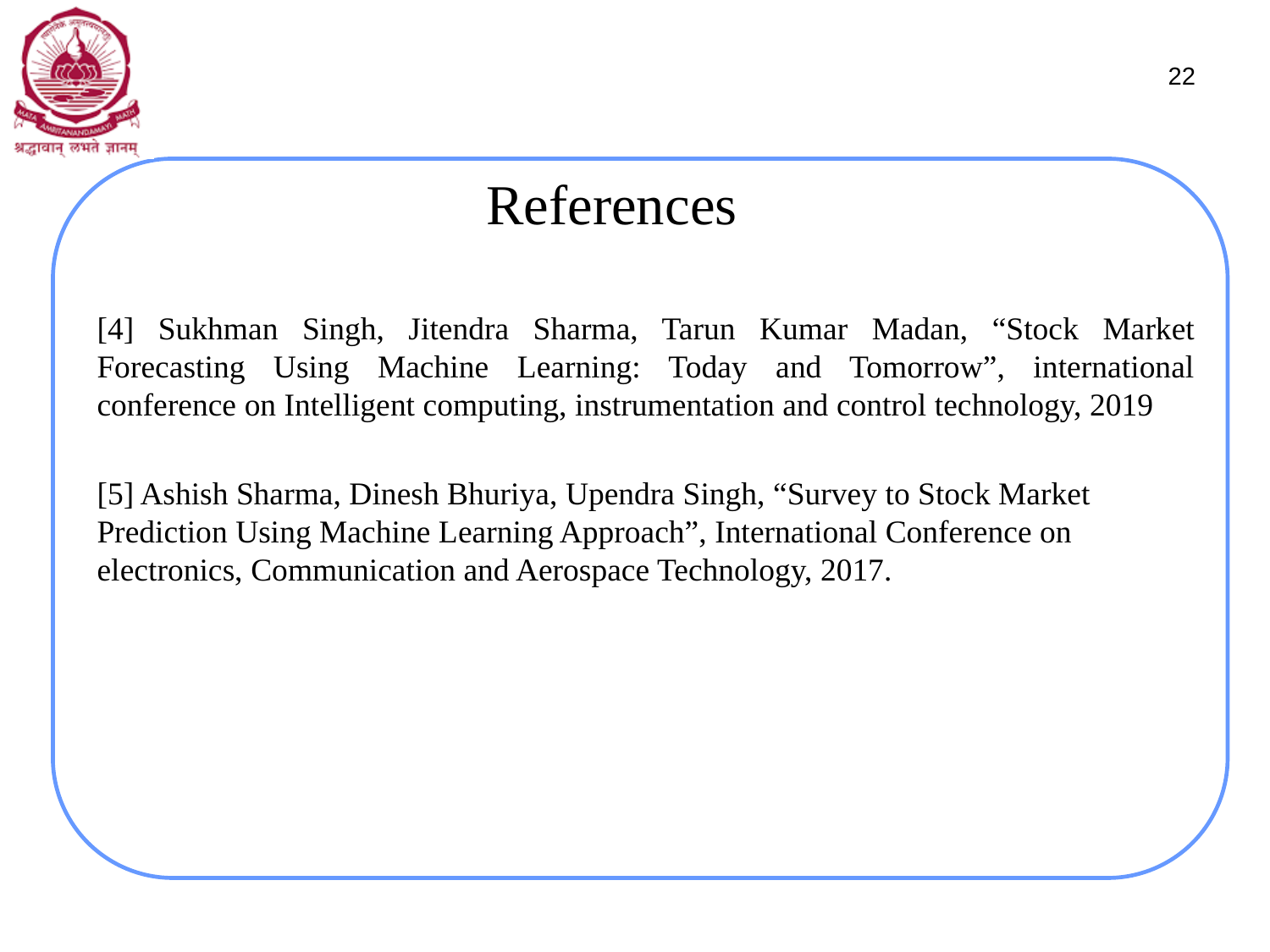

22

# References
[4] Sukhman Singh, Jitendra Sharma, Tarun Kumar Madan, “Stock Market Forecasting Using Machine Learning: Today and Tomorrow”, international conference on Intelligent computing, instrumentation and control technology, 2019
[5] Ashish Sharma, Dinesh Bhuriya, Upendra Singh, “Survey to Stock Market Prediction Using Machine Learning Approach”, International Conference on electronics, Communication and Aerospace Technology, 2017.